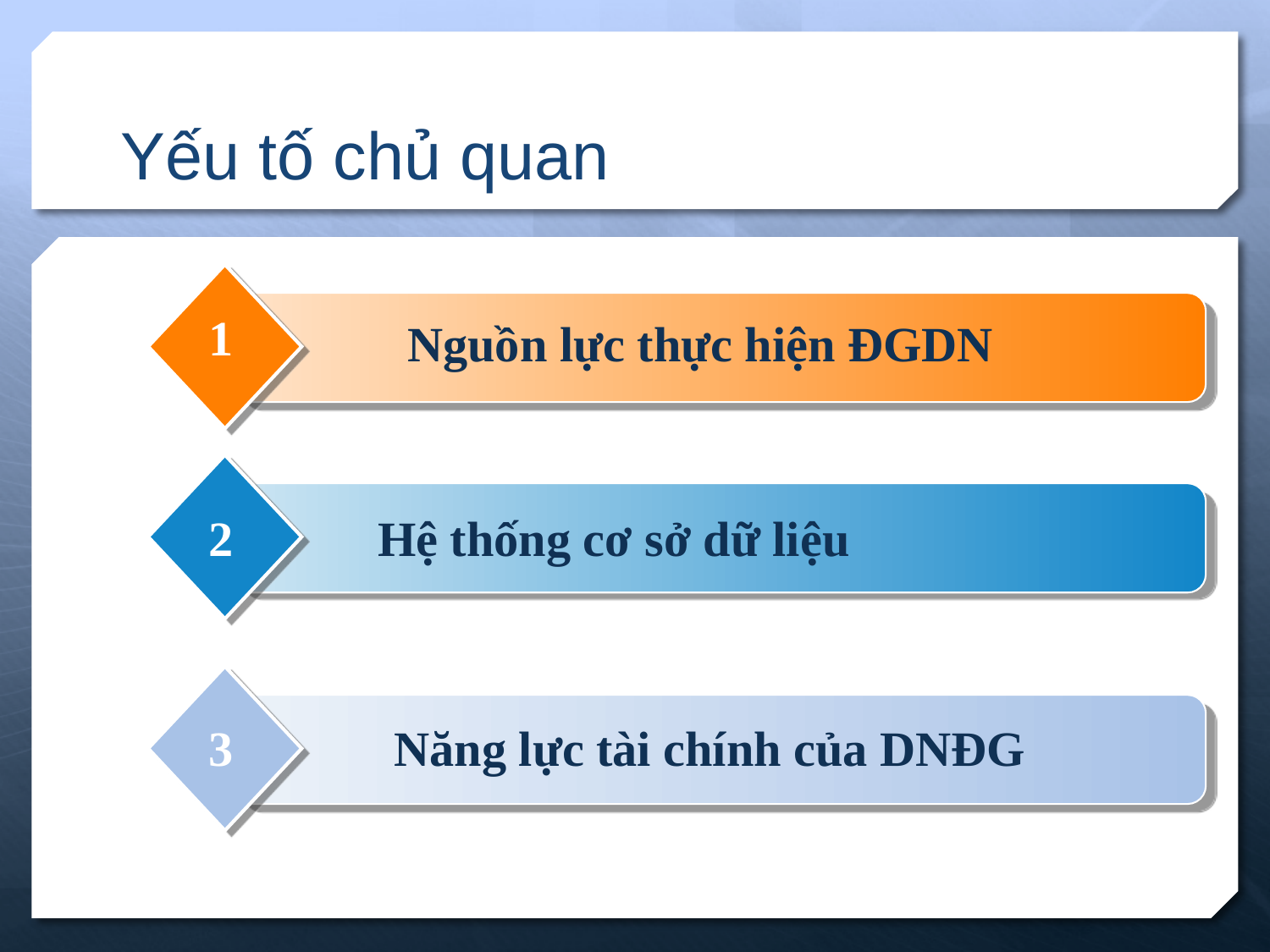

# Yếu tố chủ quan

1
Nguồn lực thực hiện ĐGDN

2
Hệ thống cơ sở dữ liệu

3
Năng lực tài chính của DNĐG